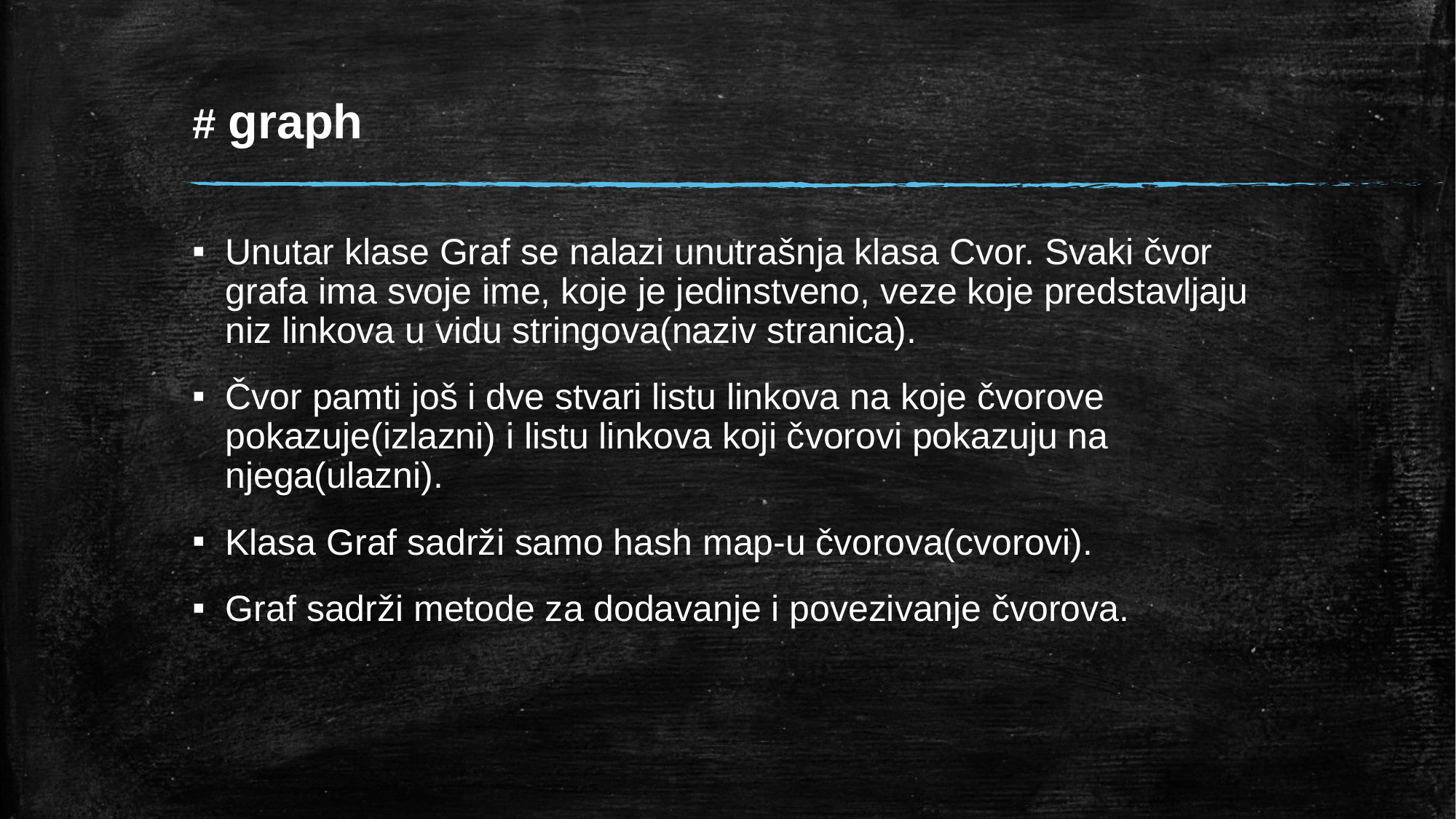

# # graph
Unutar klase Graf se nalazi unutrašnja klasa Cvor. Svaki čvor grafa ima svoje ime, koje je jedinstveno, veze koje predstavljaju niz linkova u vidu stringova(naziv stranica).
Čvor pamti još i dve stvari listu linkova na koje čvorove pokazuje(izlazni) i listu linkova koji čvorovi pokazuju na njega(ulazni).
Klasa Graf sadrži samo hash map-u čvorova(cvorovi).
Graf sadrži metode za dodavanje i povezivanje čvorova.